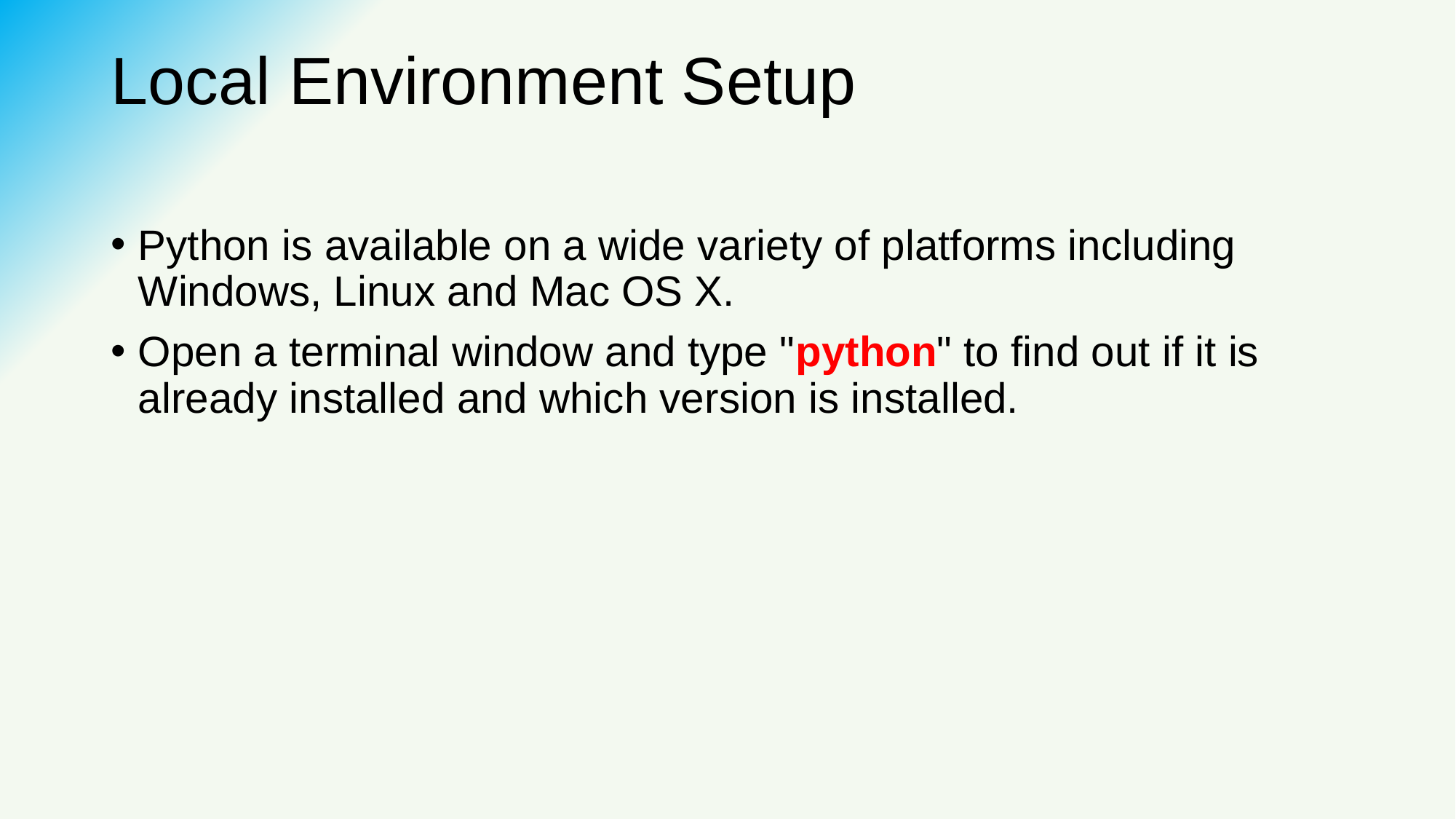

# Local Environment Setup
Python is available on a wide variety of platforms including Windows, Linux and Mac OS X.
Open a terminal window and type "python" to find out if it is already installed and which version is installed.